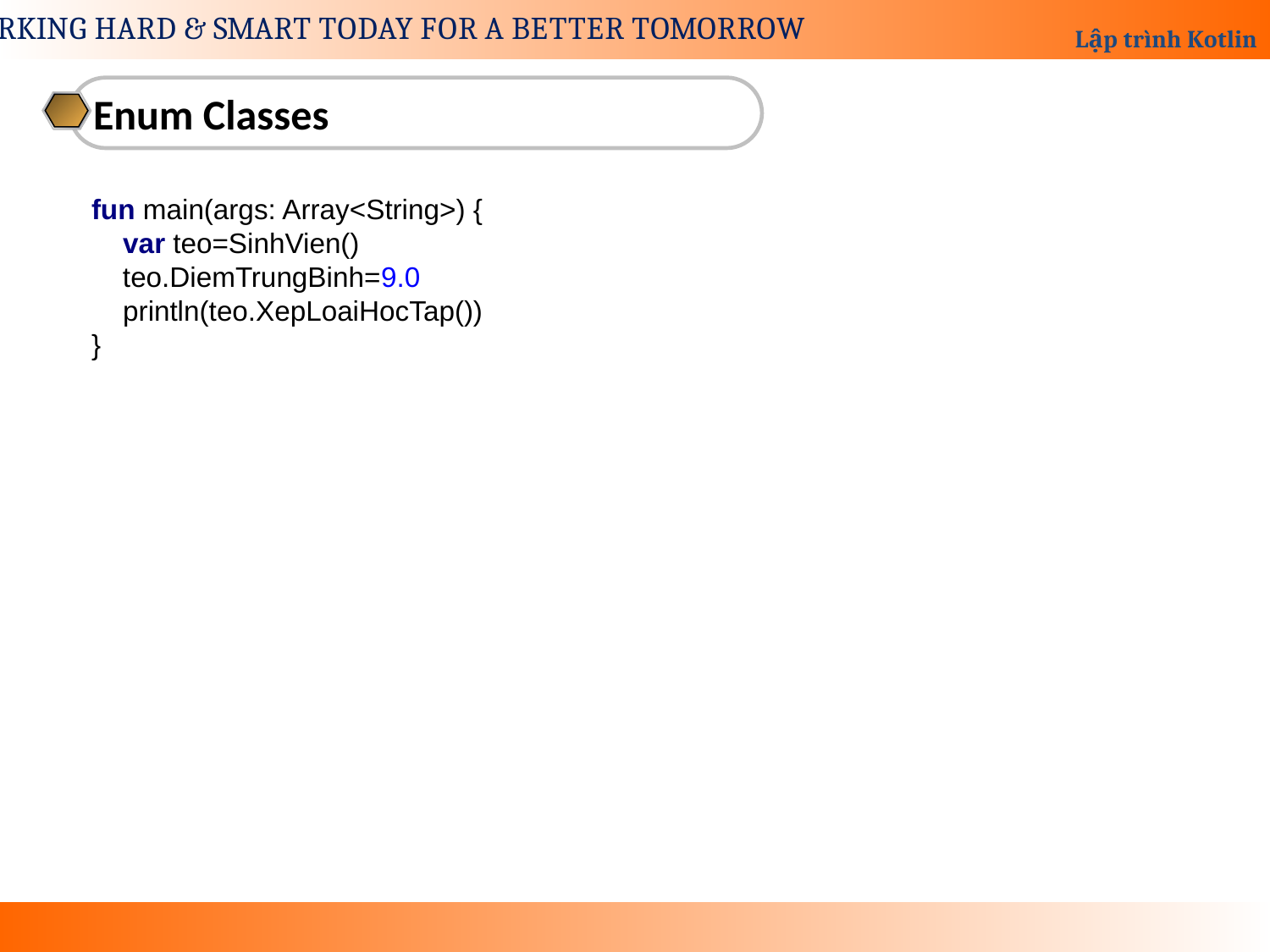

Enum Classes

fun main(args: Array<String>) {
    var teo=SinhVien()
    teo.DiemTrungBinh=9.0
    println(teo.XepLoaiHocTap())
}